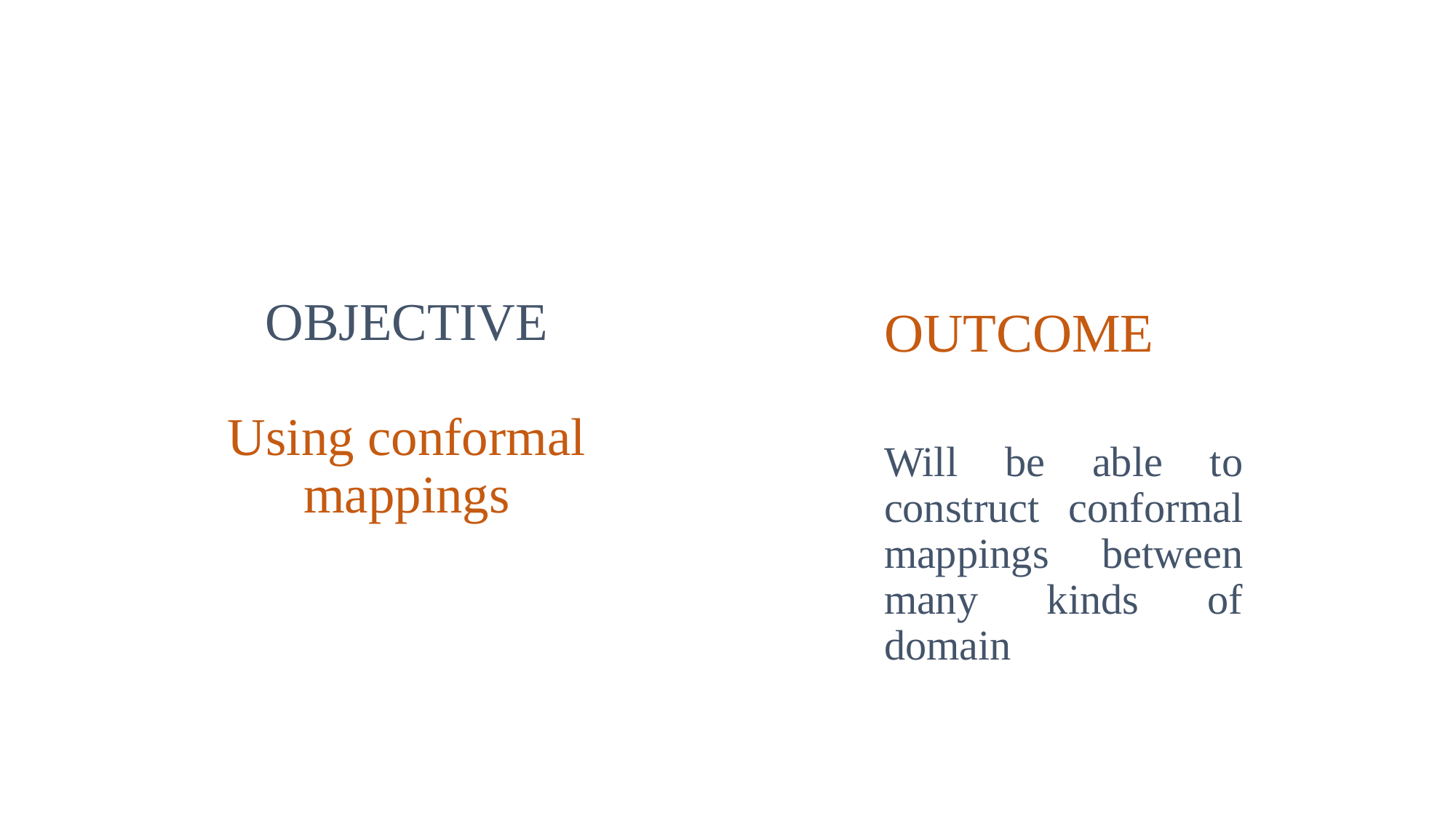

# OBJECTIVE Using conformal mappings
OUTCOME

Will be able to construct conformal mappings between many kinds of domain